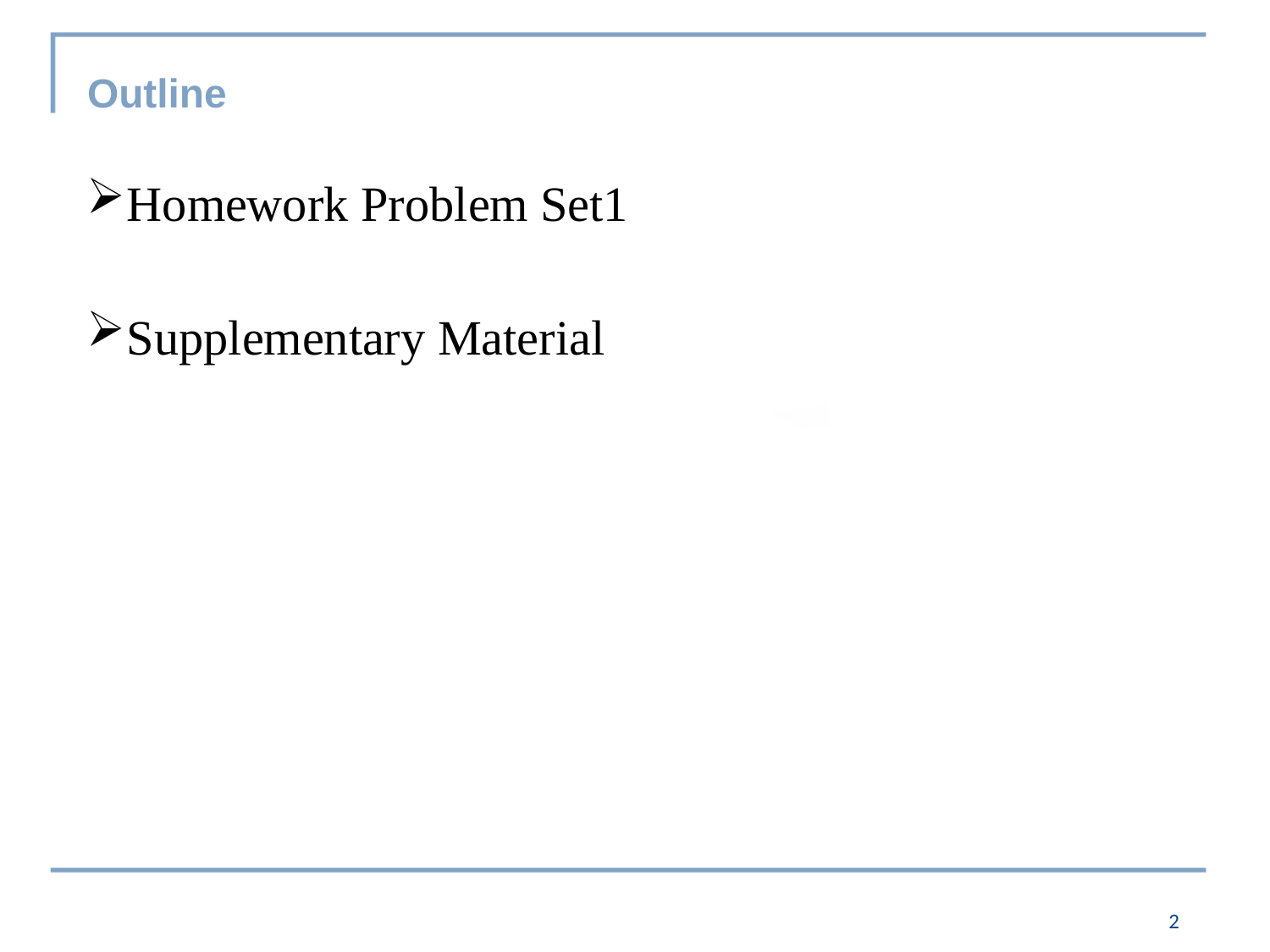

# Outline
Homework Problem Set1
Supplementary Material
2